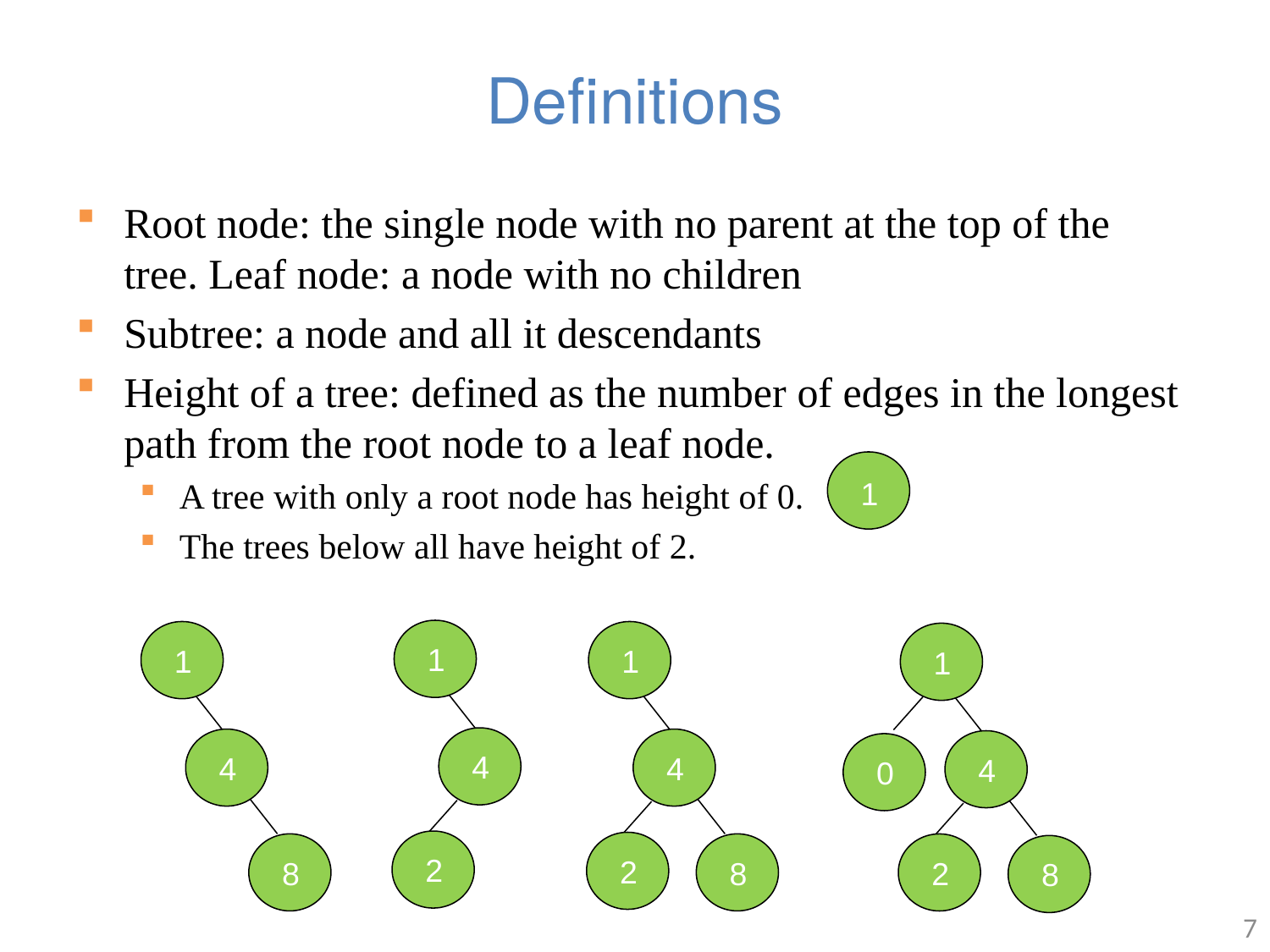

# Definitions
Root node: the single node with no parent at the top of the tree. Leaf node: a node with no children
Subtree: a node and all it descendants
Height of a tree: defined as the number of edges in the longest path from the root node to a leaf node.
A tree with only a root node has height of 0.
The trees below all have height of 2.

1

1
1
1
1

4
4
4
4
0

2
2
8
8
2
8
7